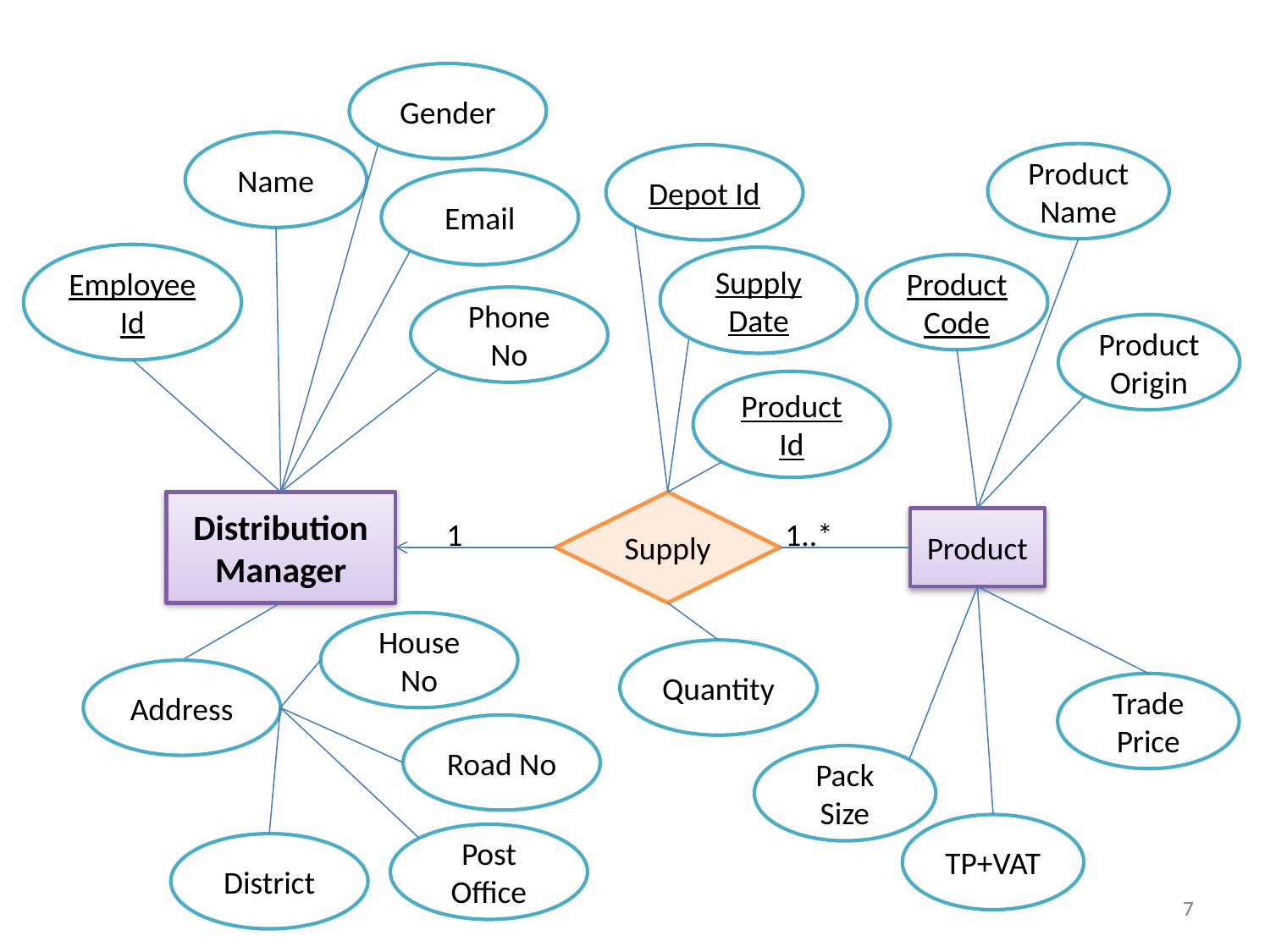

Gender
Name
Product Name
Depot Id
Email
Employee Id
Supply Date
Product Code
Phone No
Product Origin
Product Id
Distribution Manager
Supply
1
1..*
Product
House No
Quantity
Address
Trade Price
Road No
Pack Size
TP+VAT
Post Office
District
7
7